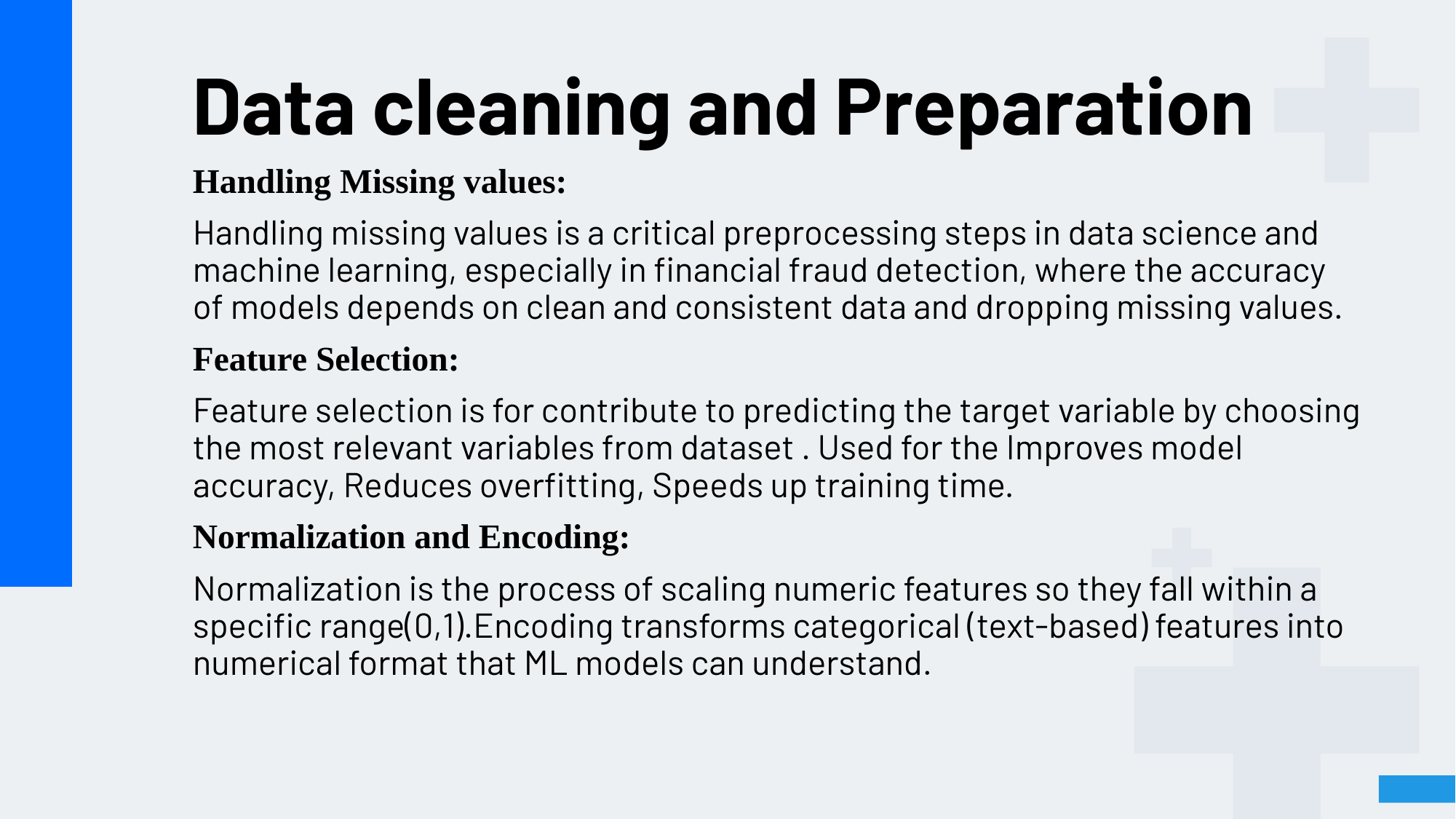

# Data cleaning and Preparation
Handling Missing values:
Handling missing values is a critical preprocessing steps in data science and machine learning, especially in financial fraud detection, where the accuracy of models depends on clean and consistent data and dropping missing values.
Feature Selection:
Feature selection is for contribute to predicting the target variable by choosing the most relevant variables from dataset . Used for the Improves model accuracy, Reduces overfitting, Speeds up training time.
Normalization and Encoding:
Normalization is the process of scaling numeric features so they fall within a specific range(0,1).Encoding transforms categorical (text-based) features into numerical format that ML models can understand.